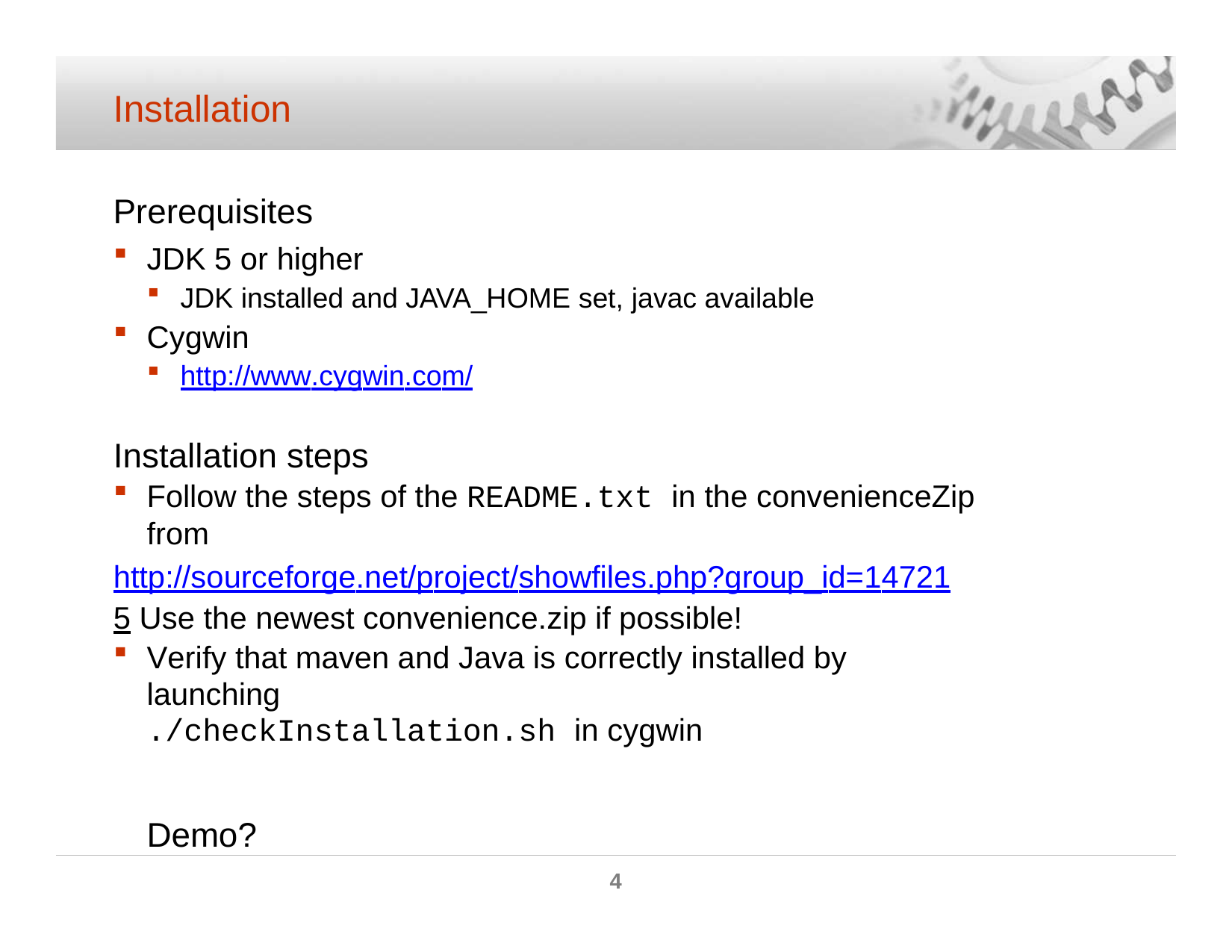

# Installation

Prerequisites
JDK 5 or higher
JDK installed and JAVA_HOME set, javac available
Cygwin
http://www.cygwin.com/

Installation steps
Follow the steps of the README.txt in the convenienceZip from
http://sourceforge.net/project/showfiles.php?group_id=147215 Use the newest convenience.zip if possible!
Verify that maven and Java is correctly installed by launching
./checkInstallation.sh in cygwin

Demo?

4
© ELCA - Nov 2007  MZE (POS)